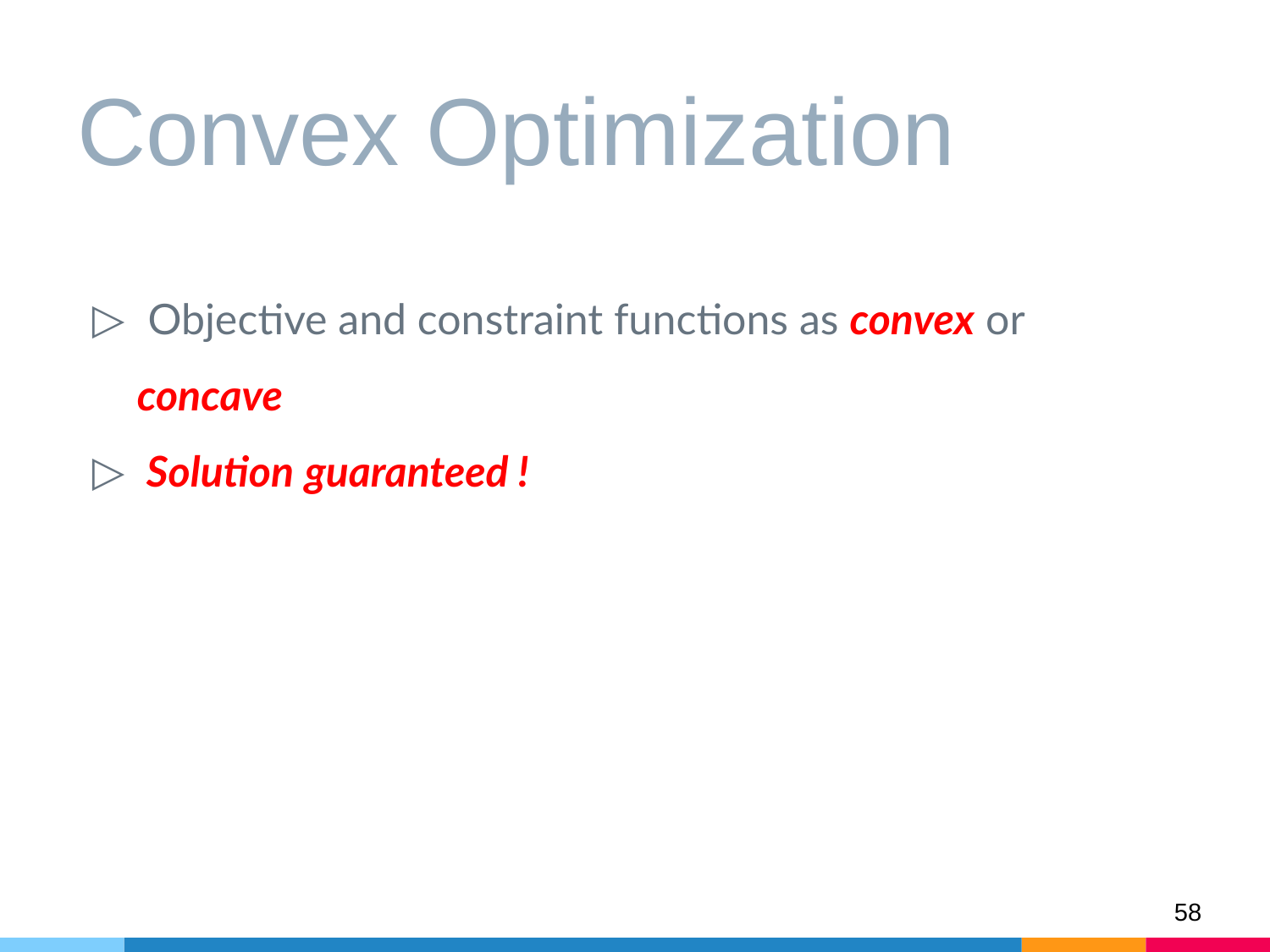

# Convex Optimization
 Objective and constraint functions as convex or concave
 Solution guaranteed !